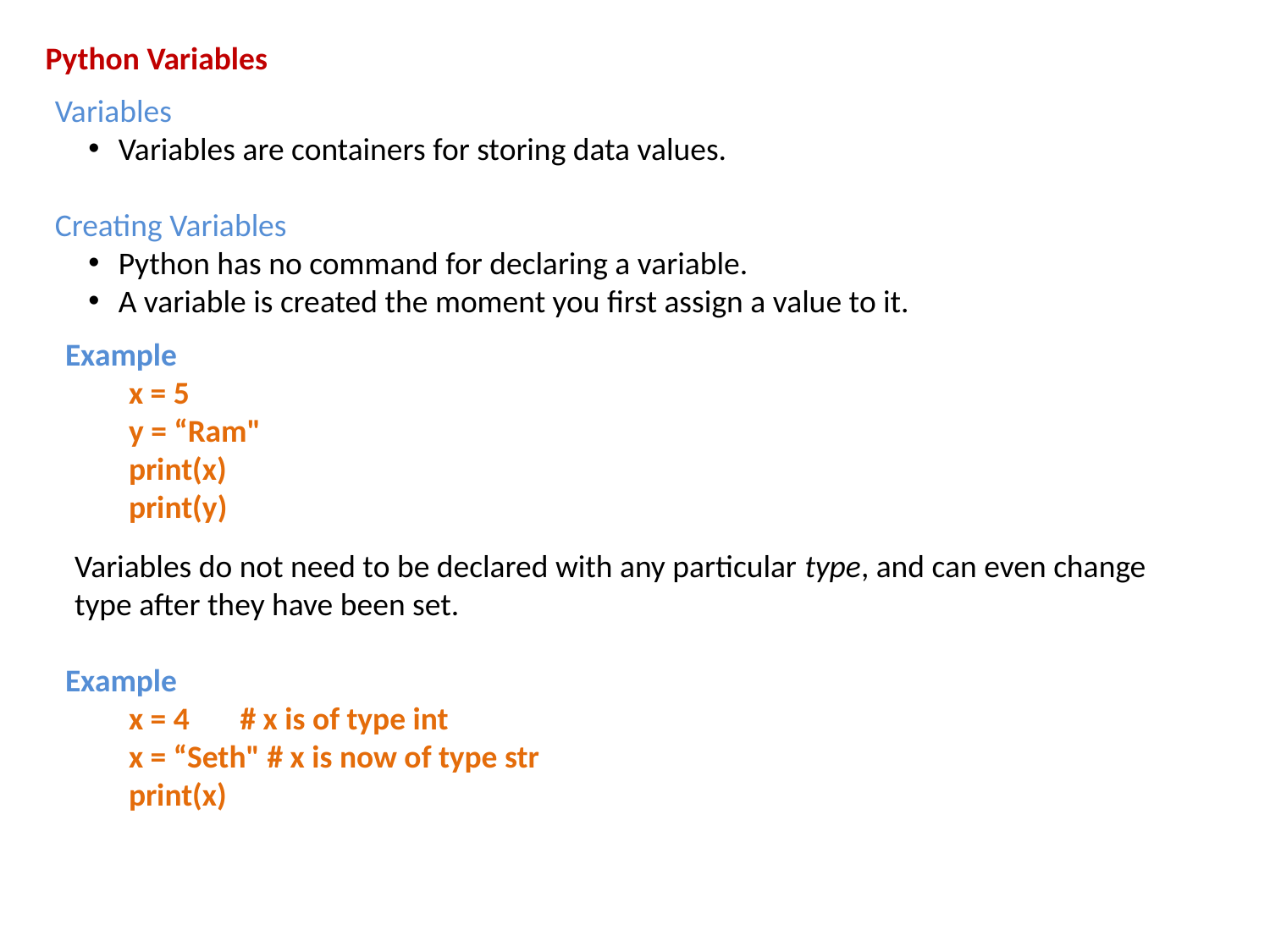

Python Variables
Variables
Variables are containers for storing data values.

Creating Variables
Python has no command for declaring a variable.
A variable is created the moment you first assign a value to it.

Example
x = 5
y = “Ram"
print(x)
print(y)
Variables do not need to be declared with any particular type, and can even change type after they have been set.

Example
x = 4       # x is of type int
x = “Seth" # x is now of type str
print(x)